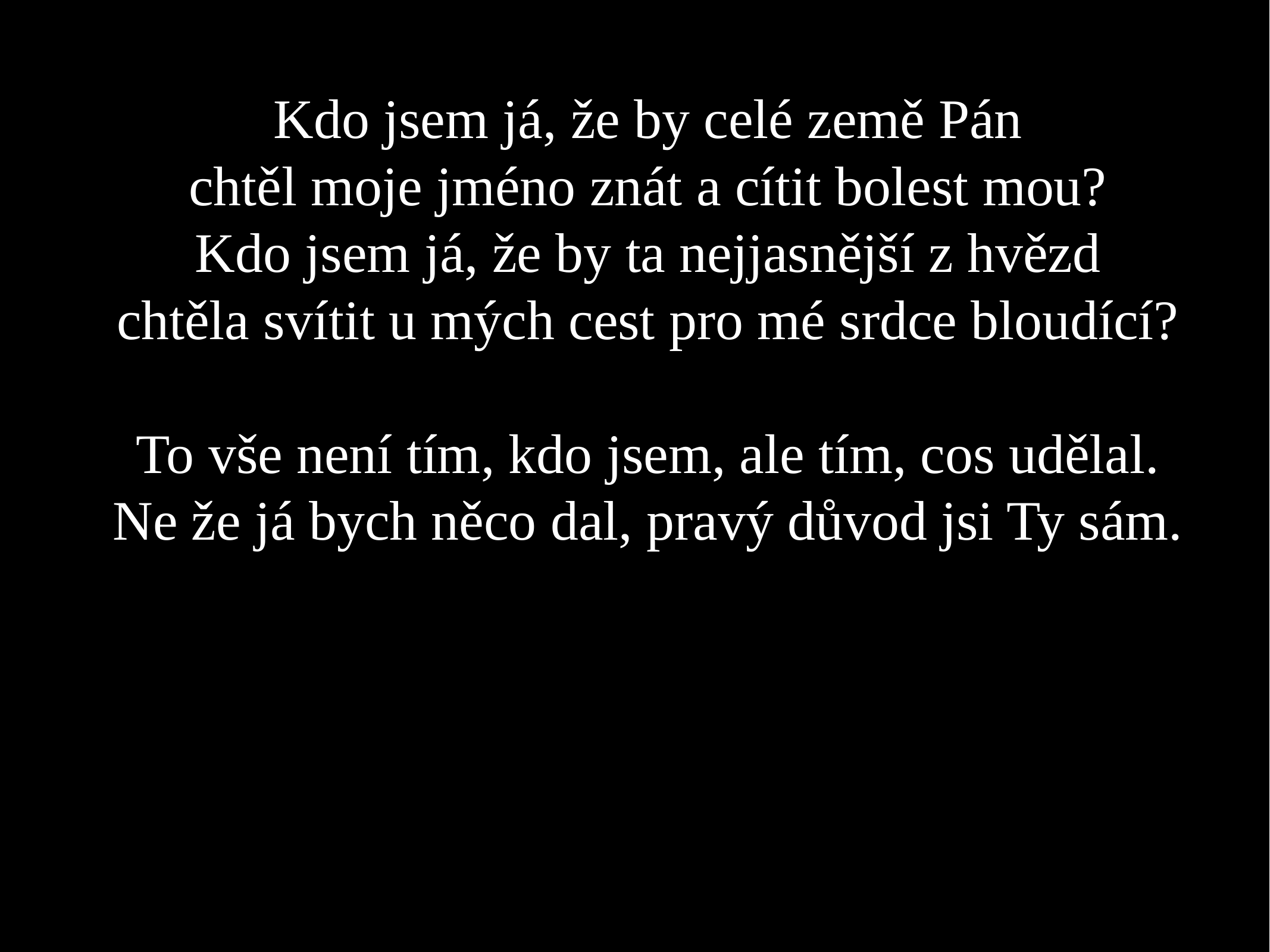

Kdo jsem já, že by celé země Pán
chtěl moje jméno znát a cítit bolest mou?
Kdo jsem já, že by ta nejjasnější z hvězd
chtěla svítit u mých cest pro mé srdce bloudící?

To vše není tím, kdo jsem, ale tím, cos udělal.
Ne že já bych něco dal, pravý důvod jsi Ty sám.